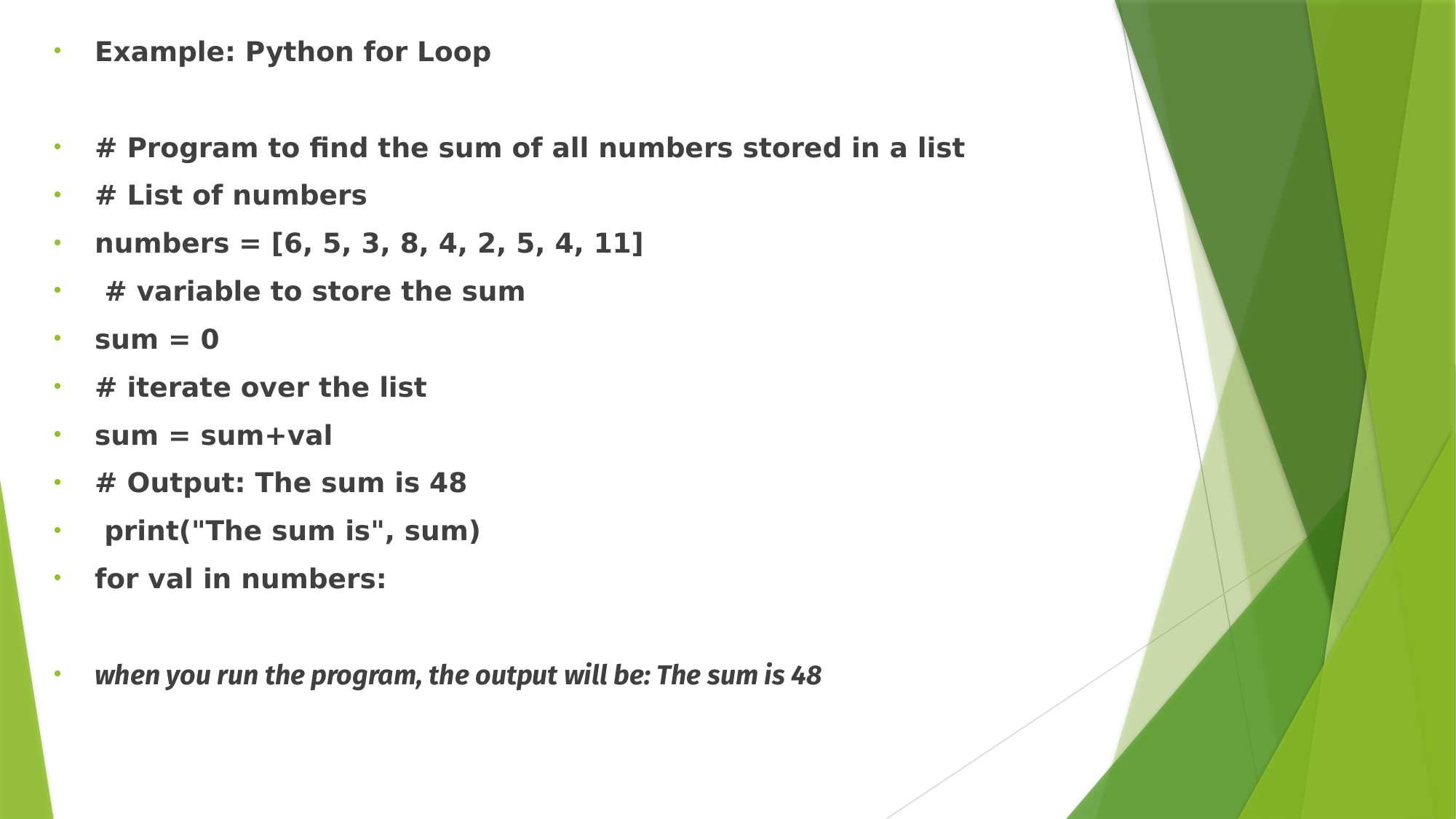

Example: Python for Loop

# Program to find the sum of all numbers stored in a list
# List of numbers
numbers = [6, 5, 3, 8, 4, 2, 5, 4, 11]
 # variable to store the sum
sum = 0
# iterate over the list
sum = sum+val
# Output: The sum is 48
 print("The sum is", sum)
for val in numbers:

when you run the program, the output will be: The sum is 48